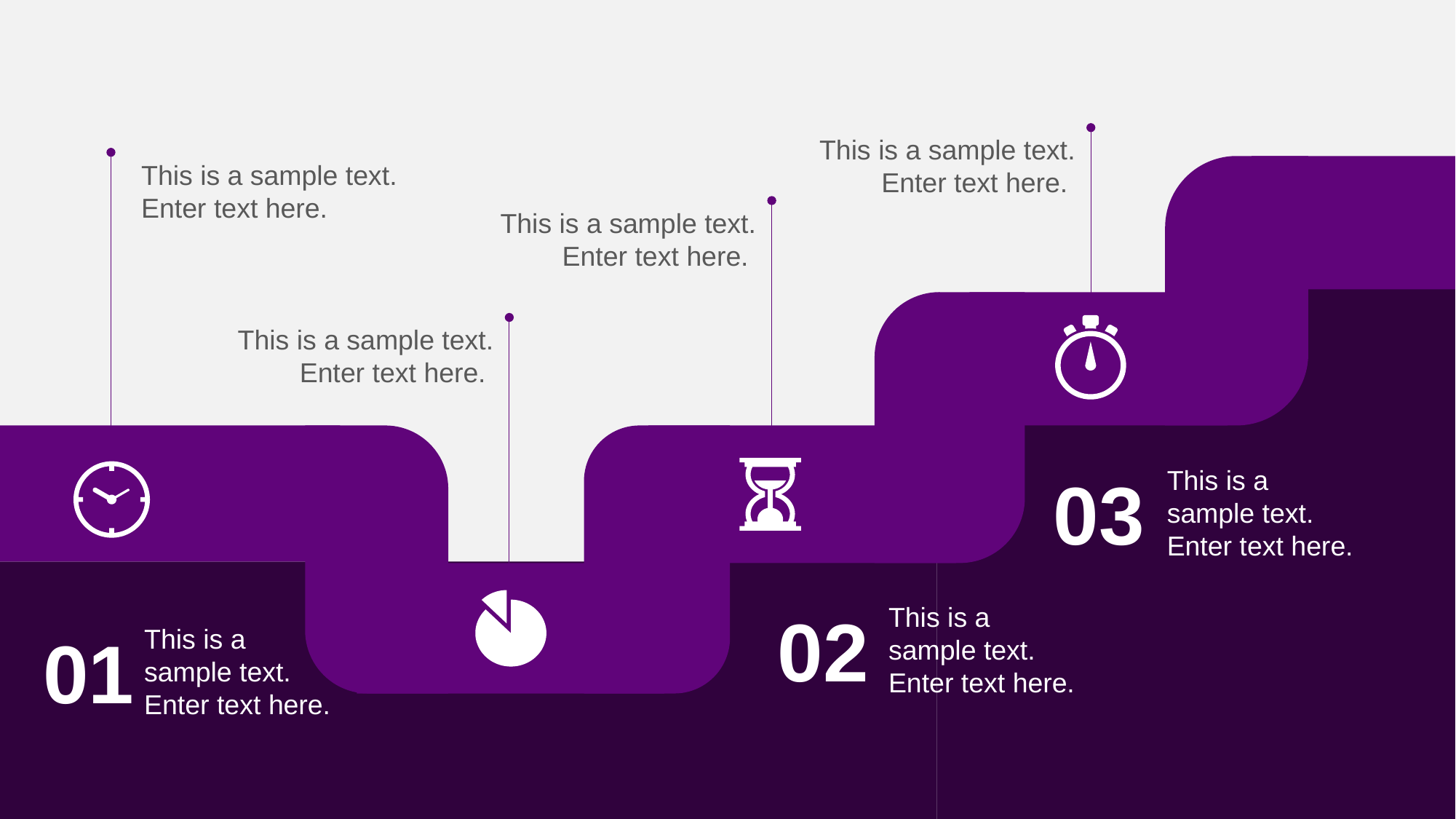

This is a sample text. Enter text here.
This is a sample text. Enter text here.

This is a sample text. Enter text here.

This is a sample text. Enter text here.

03
This is a sample text. Enter text here.

02
This is a sample text. Enter text here.
01
This is a sample text. Enter text here.